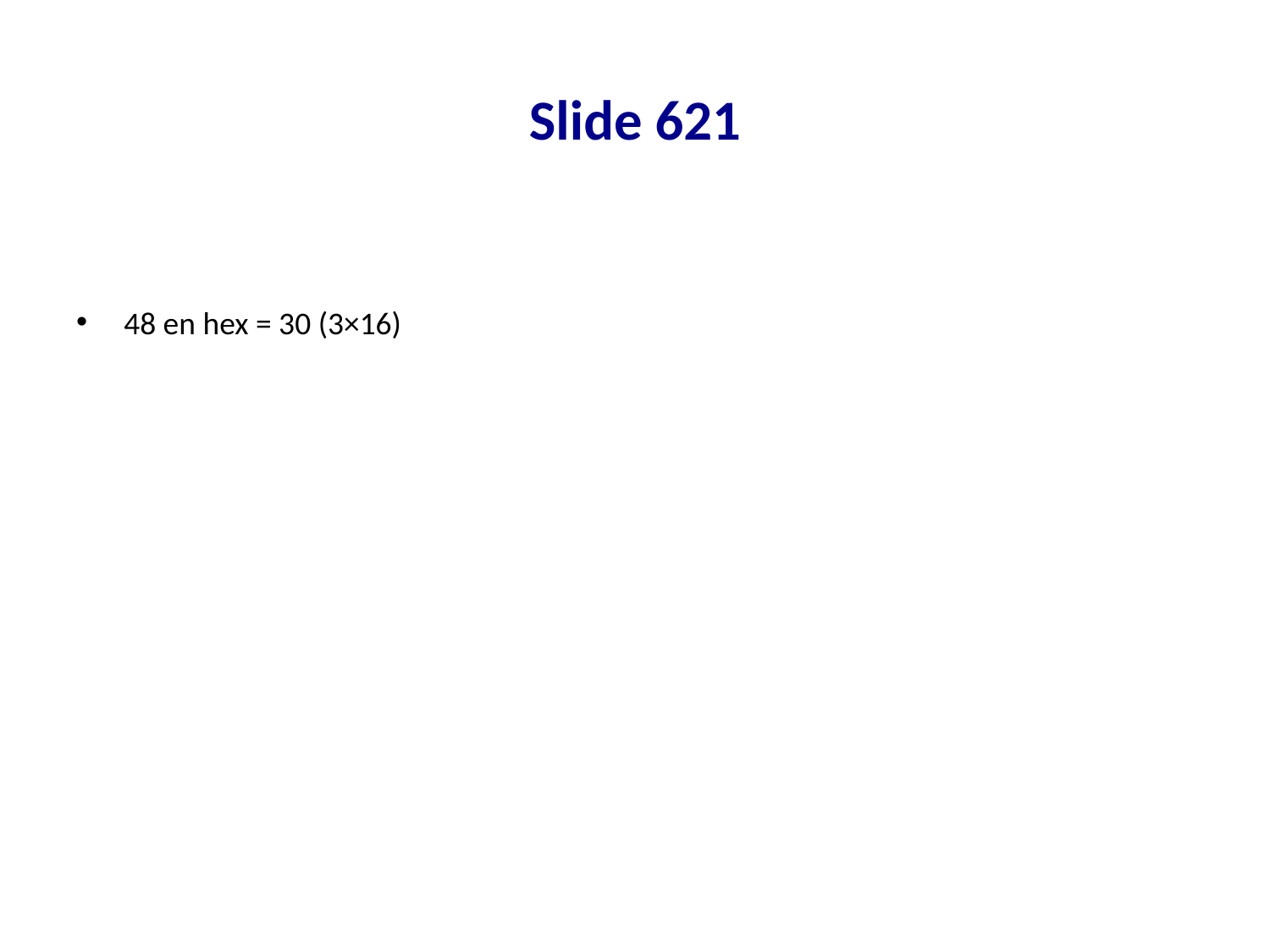

# Slide 621

48 en hex = 30 (3×16)